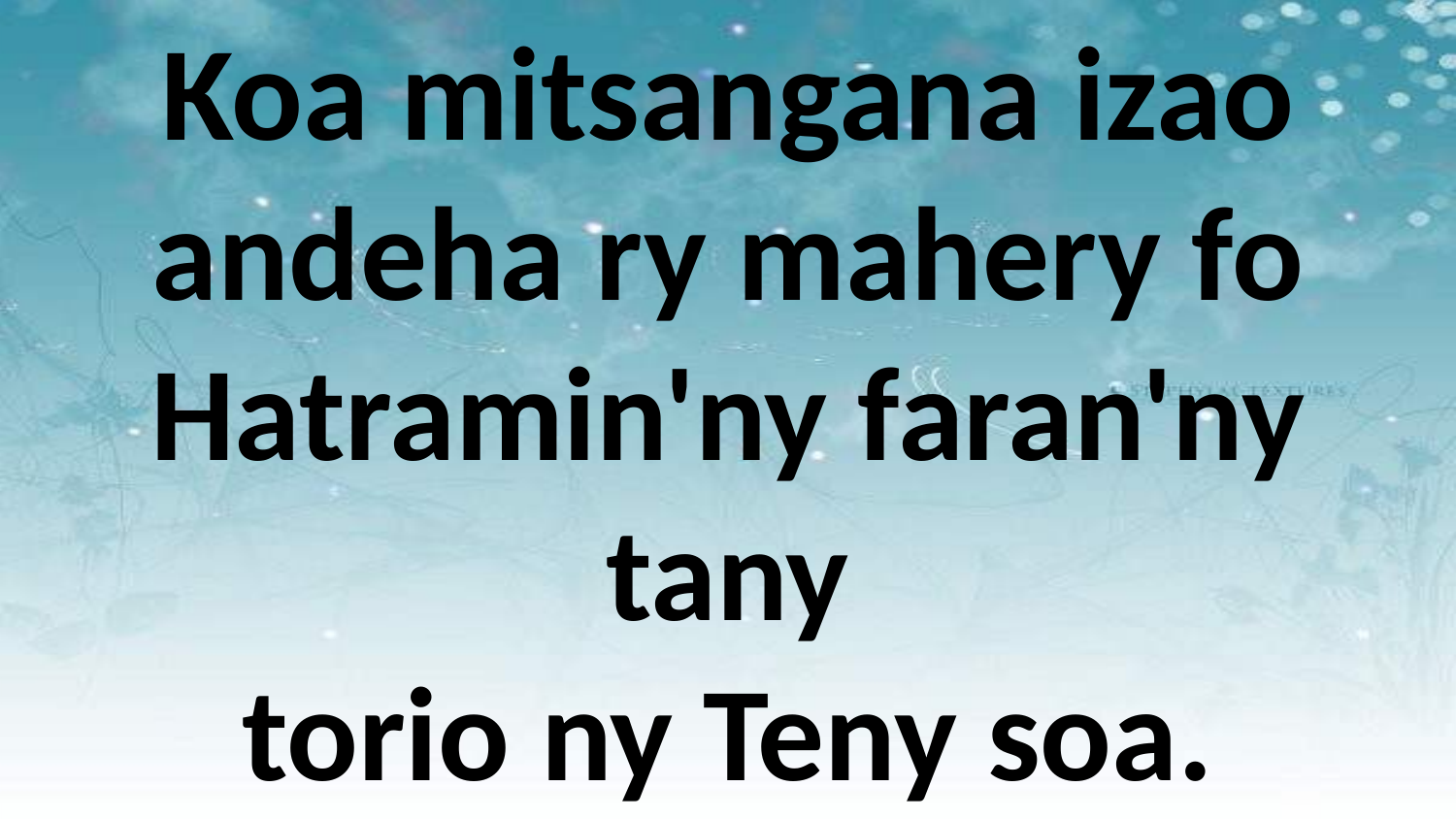

Koa mitsangana izao
andeha ry mahery fo
Hatramin'ny faran'ny tany
torio ny Teny soa.